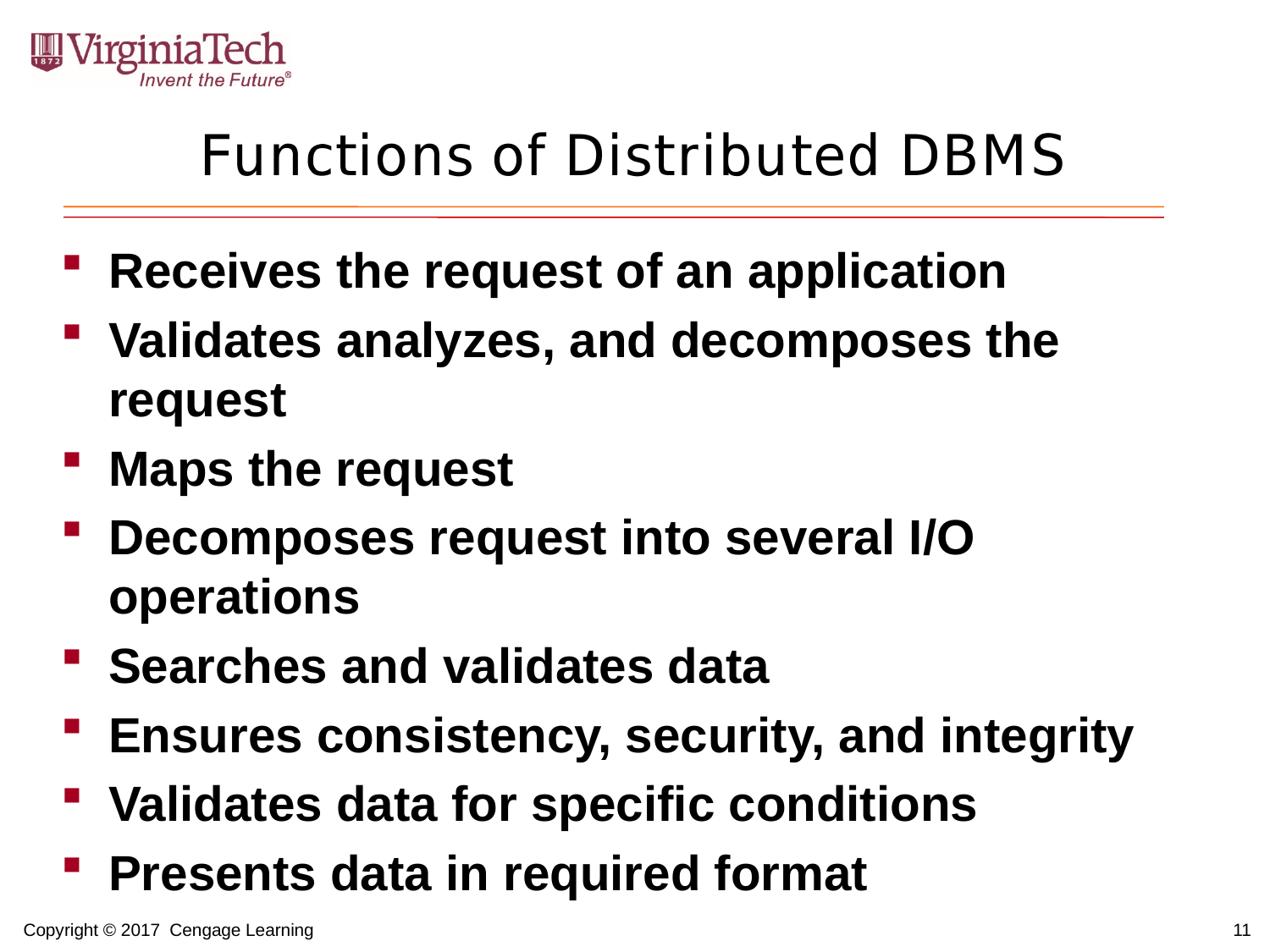

# Functions of Distributed DBMS
Receives the request of an application
Validates analyzes, and decomposes the request
Maps the request
Decomposes request into several I/O operations
Searches and validates data
Ensures consistency, security, and integrity
Validates data for specific conditions
Presents data in required format
11
Copyright © 2017  Cengage Learning